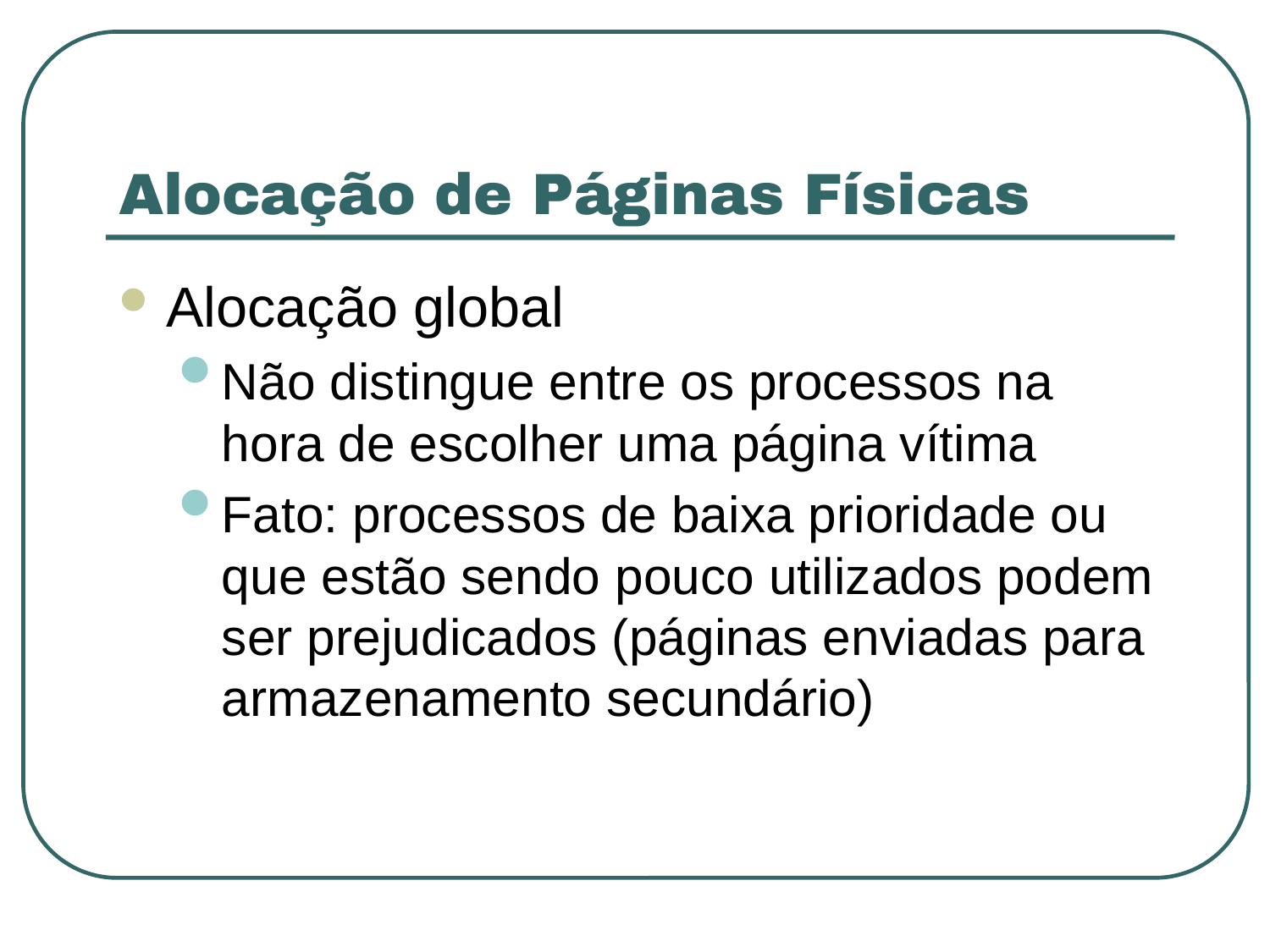

# Alocação de Páginas Físicas
Alocação global
Não distingue entre os processos na hora de escolher uma página vítima
Fato: processos de baixa prioridade ou que estão sendo pouco utilizados podem ser prejudicados (páginas enviadas para armazenamento secundário)